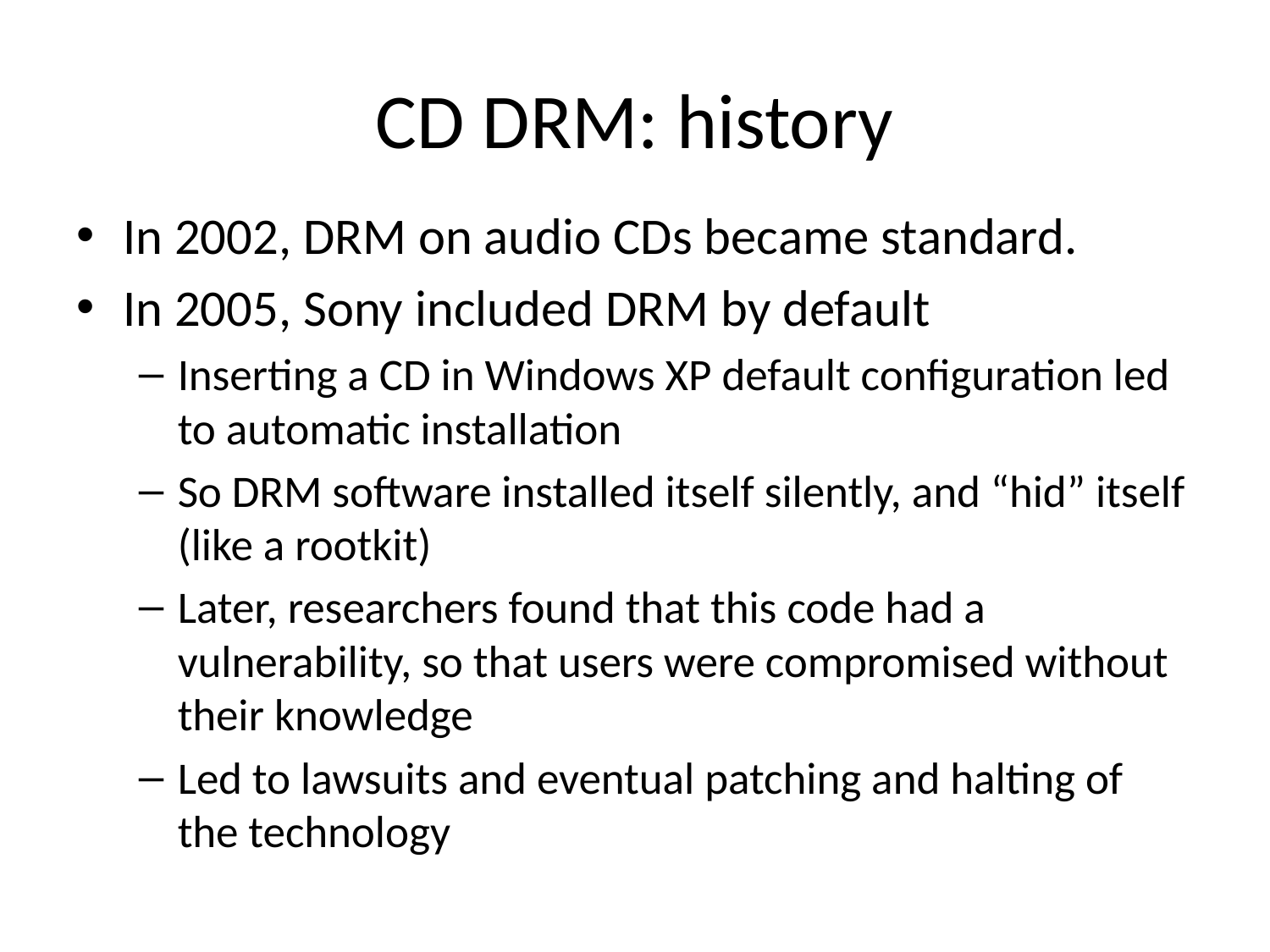

# CD DRM: history
In 2002, DRM on audio CDs became standard.
In 2005, Sony included DRM by default
Inserting a CD in Windows XP default configuration led to automatic installation
So DRM software installed itself silently, and “hid” itself (like a rootkit)
Later, researchers found that this code had a vulnerability, so that users were compromised without their knowledge
Led to lawsuits and eventual patching and halting of the technology